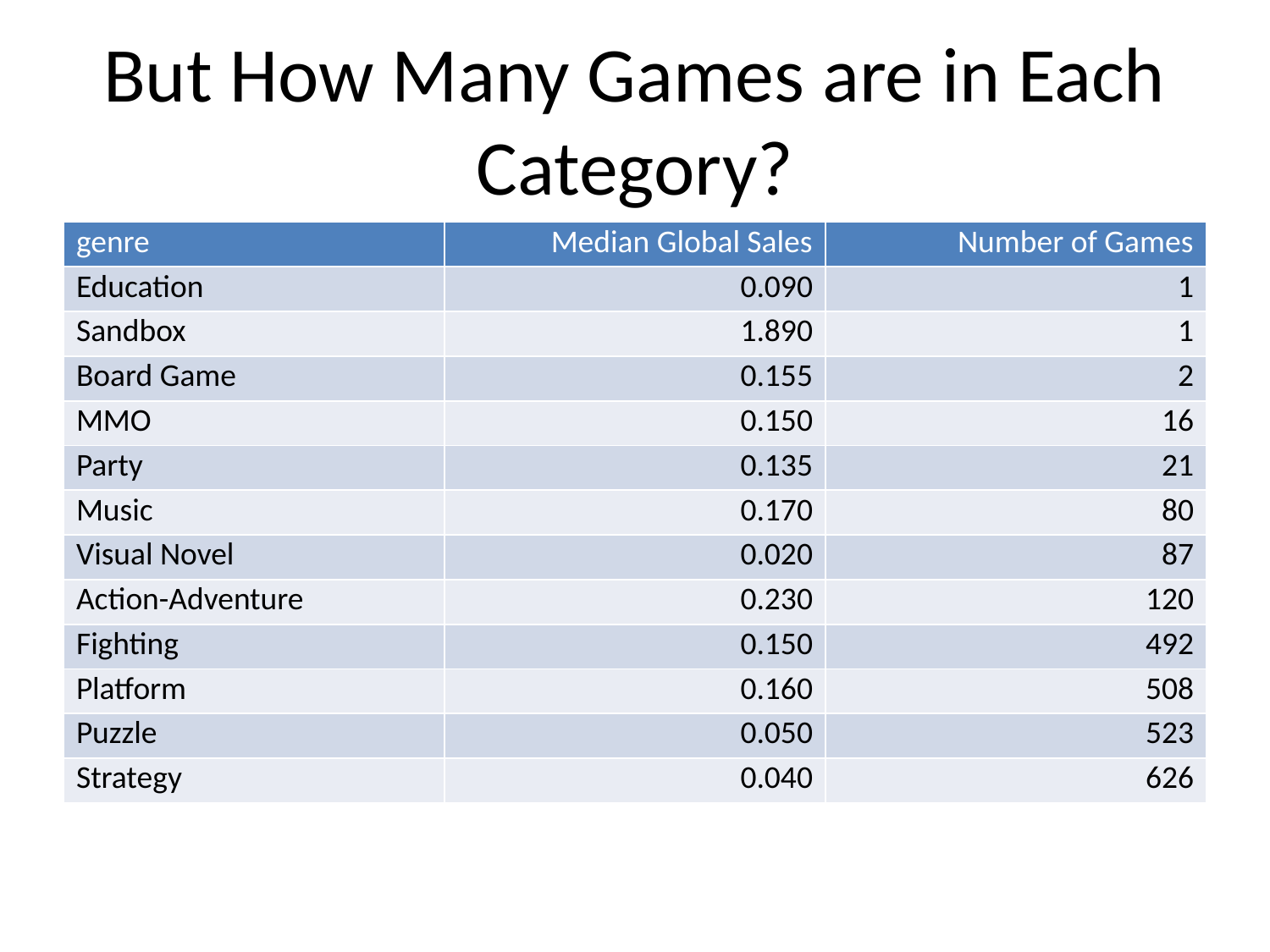

# But How Many Games are in Each Category?
| genre | Median Global Sales | Number of Games |
| --- | --- | --- |
| Education | 0.090 | 1 |
| Sandbox | 1.890 | 1 |
| Board Game | 0.155 | 2 |
| MMO | 0.150 | 16 |
| Party | 0.135 | 21 |
| Music | 0.170 | 80 |
| Visual Novel | 0.020 | 87 |
| Action-Adventure | 0.230 | 120 |
| Fighting | 0.150 | 492 |
| Platform | 0.160 | 508 |
| Puzzle | 0.050 | 523 |
| Strategy | 0.040 | 626 |